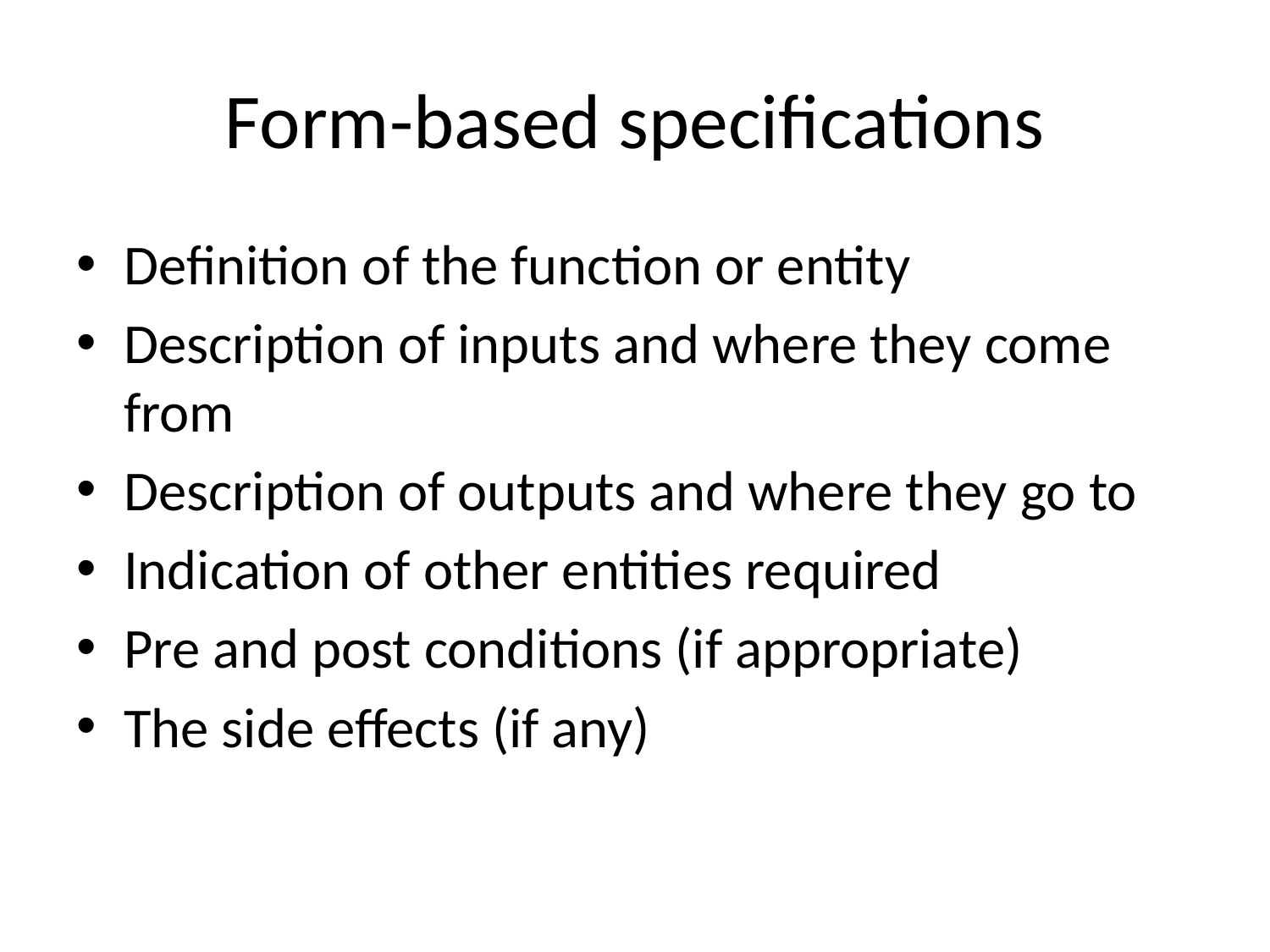

# Form-based specifications
Definition of the function or entity
Description of inputs and where they come from
Description of outputs and where they go to
Indication of other entities required
Pre and post conditions (if appropriate)
The side effects (if any)